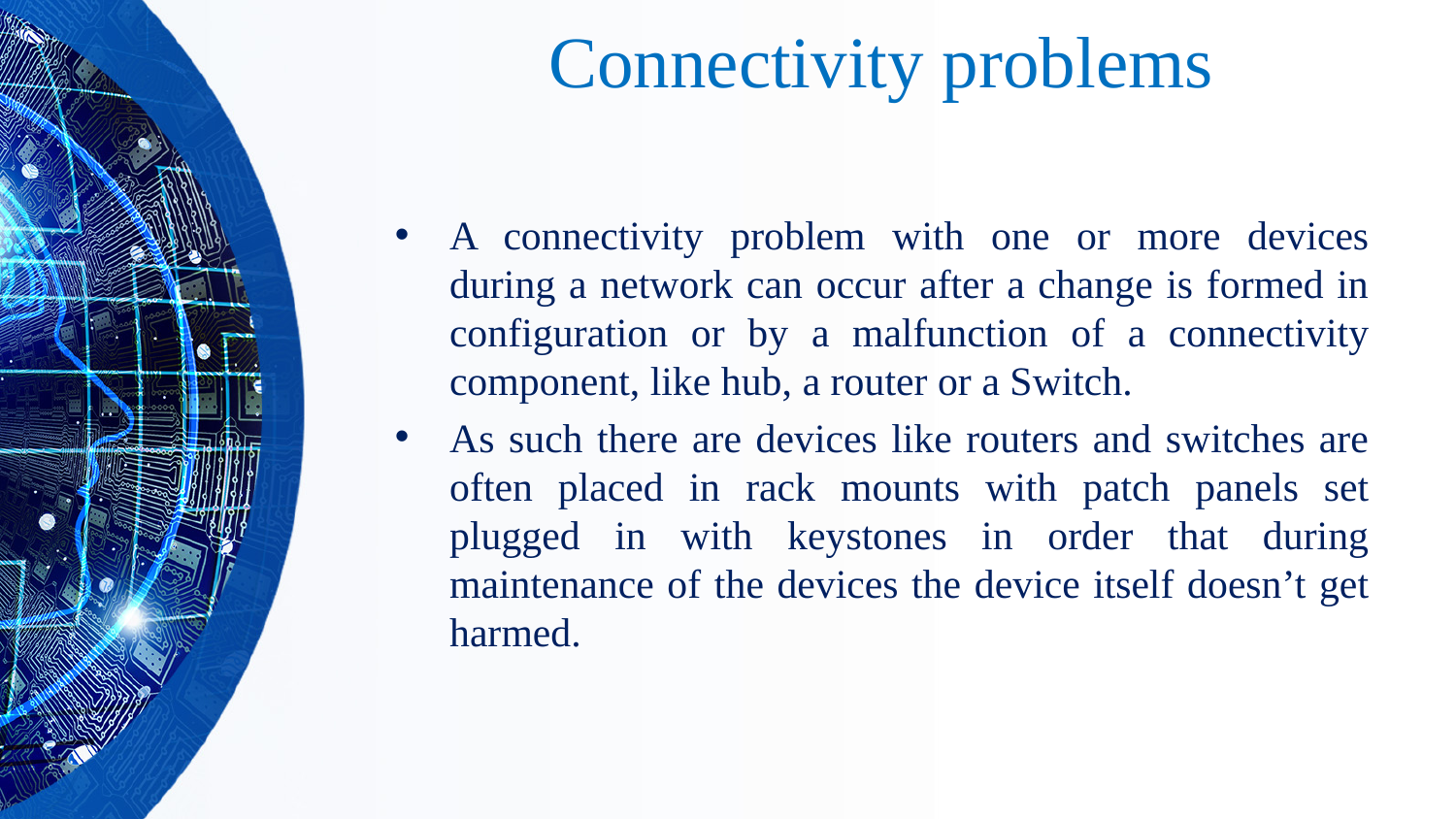

# Connectivity problems
A connectivity problem with one or more devices during a network can occur after a change is formed in configuration or by a malfunction of a connectivity component, like hub, a router or a Switch.
As such there are devices like routers and switches are often placed in rack mounts with patch panels set plugged in with keystones in order that during maintenance of the devices the device itself doesn’t get harmed.